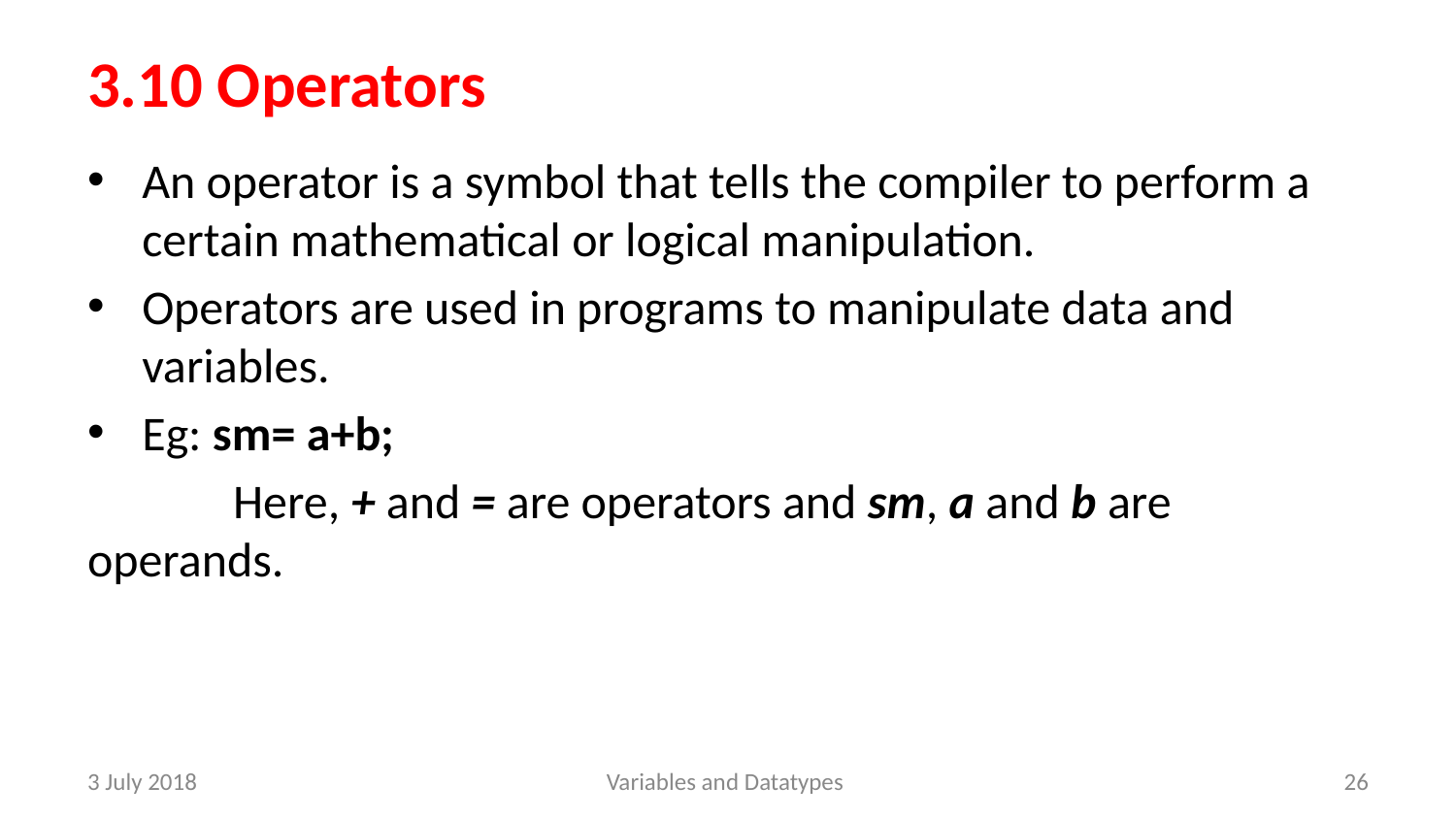

# 3.10 Operators
An operator is a symbol that tells the compiler to perform a certain mathematical or logical manipulation.
Operators are used in programs to manipulate data and variables.
Eg: sm= a+b;
	Here, + and = are operators and sm, a and b are 	operands.
3 July 2018
Variables and Datatypes
26